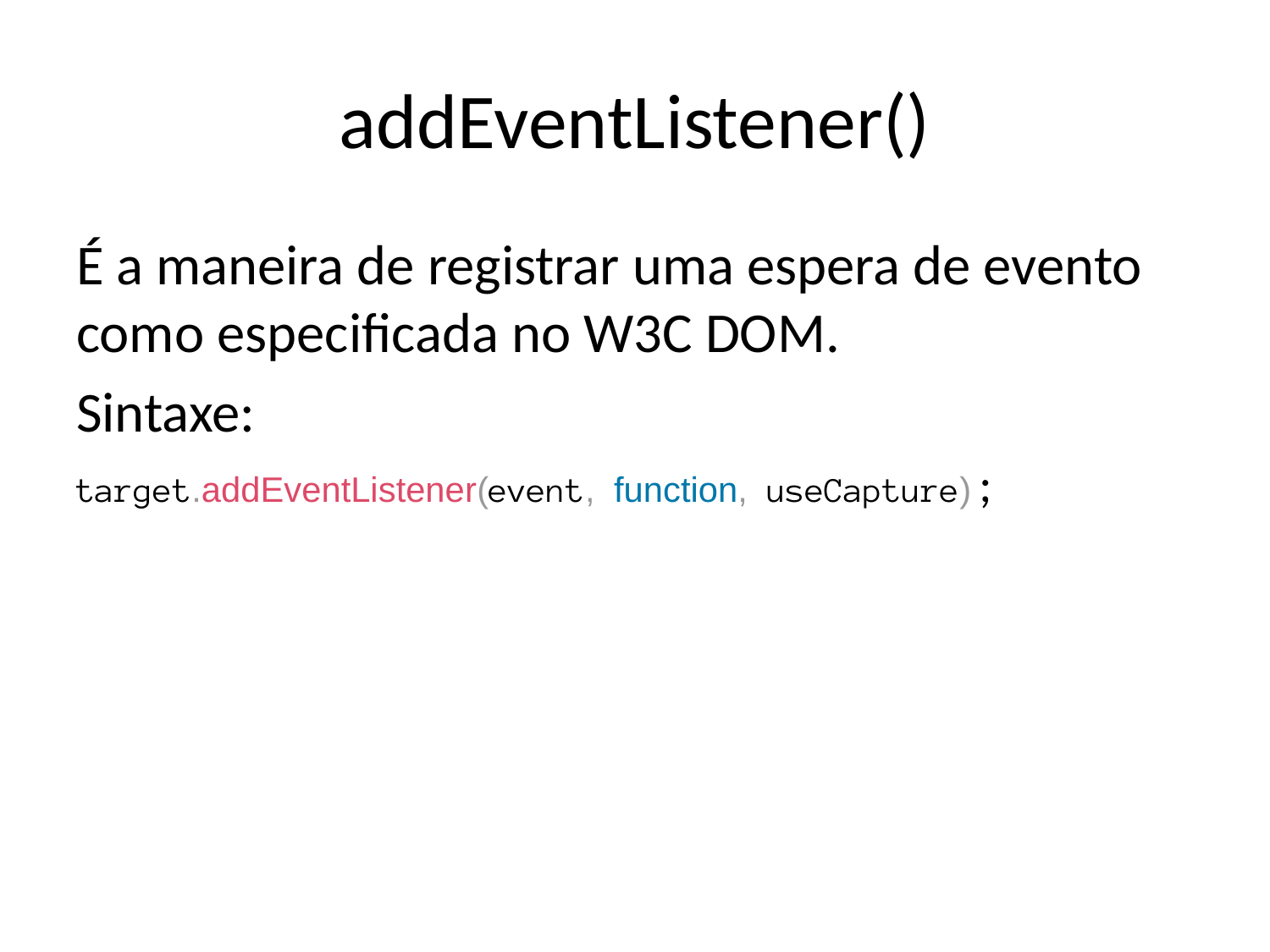

# addEventListener()
É a maneira de registrar uma espera de evento como especificada no W3C DOM.
Sintaxe:
target.addEventListener(event, function, useCapture) ;